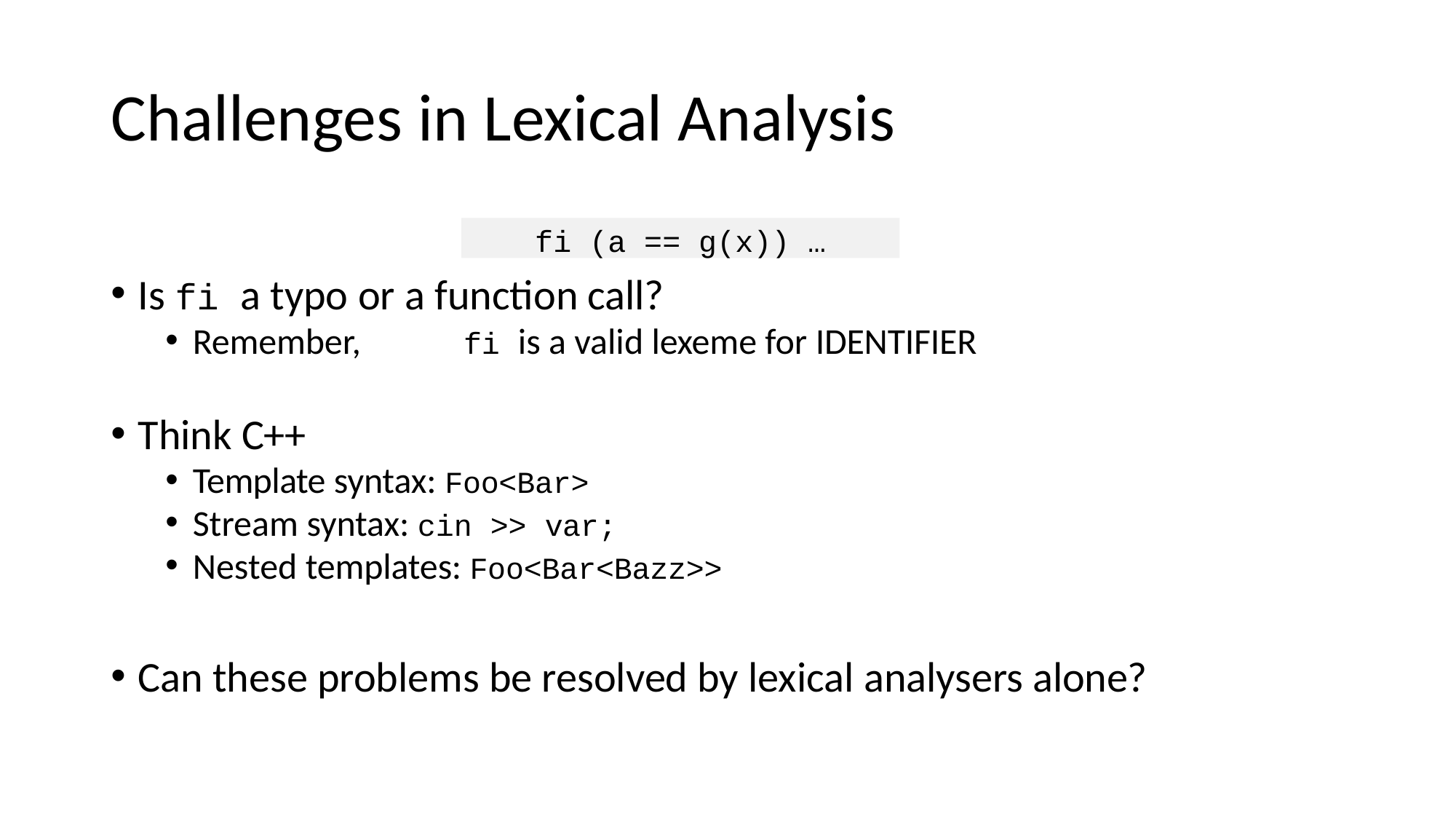

# Challenges in Lexical Analysis
fi (a == g(x)) …
Is fi a typo or a function call?
Remember,	fi is a valid lexeme for IDENTIFIER

Think C++
Template syntax: Foo<Bar>
Stream syntax: cin >> var;
Nested templates: Foo<Bar<Bazz>>

Can these problems be resolved by lexical analysers alone?